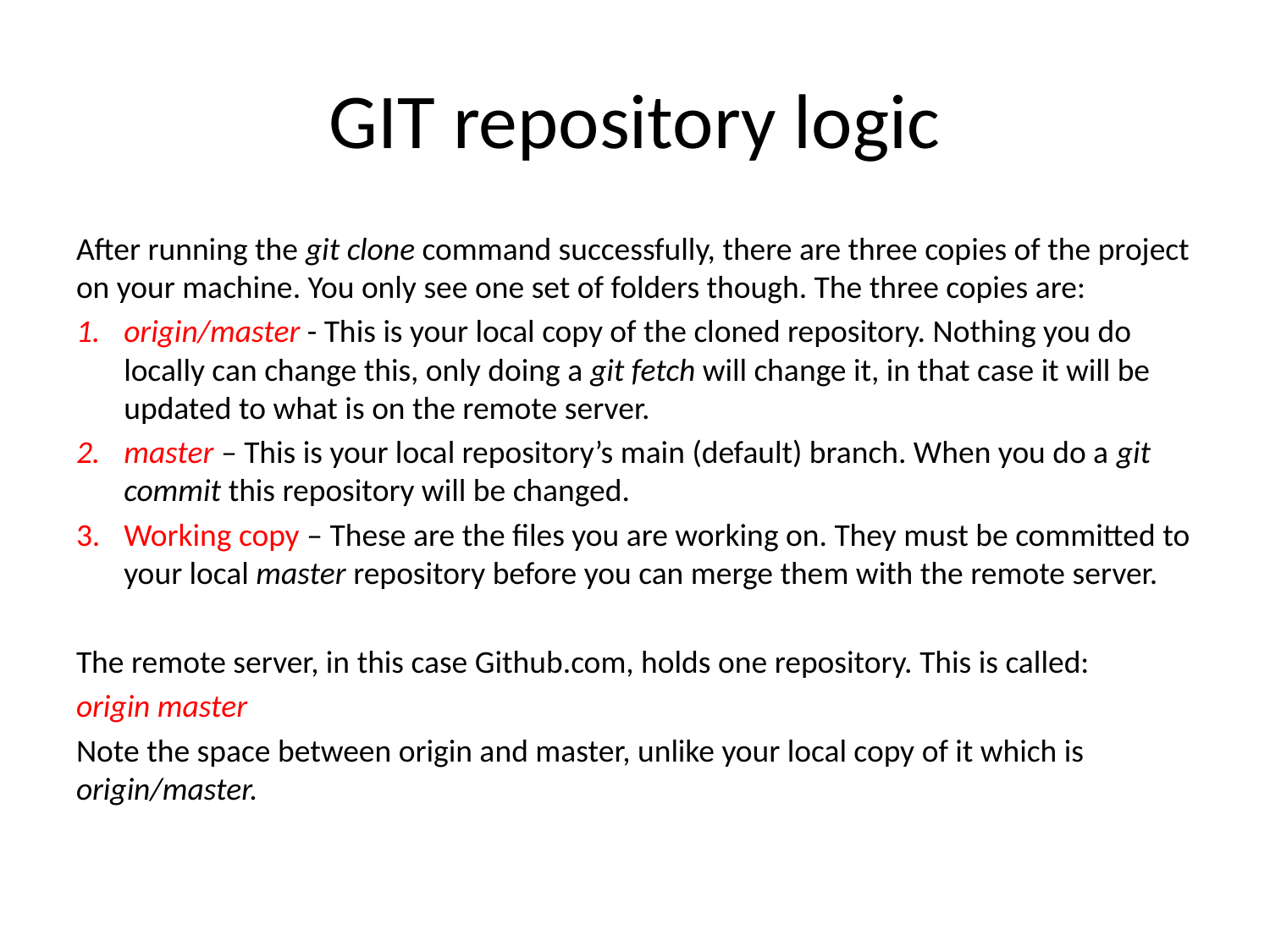

# GIT repository logic
After running the git clone command successfully, there are three copies of the project on your machine. You only see one set of folders though. The three copies are:
origin/master - This is your local copy of the cloned repository. Nothing you do locally can change this, only doing a git fetch will change it, in that case it will be updated to what is on the remote server.
master – This is your local repository’s main (default) branch. When you do a git commit this repository will be changed.
Working copy – These are the files you are working on. They must be committed to your local master repository before you can merge them with the remote server.

The remote server, in this case Github.com, holds one repository. This is called:
origin master
Note the space between origin and master, unlike your local copy of it which is origin/master.